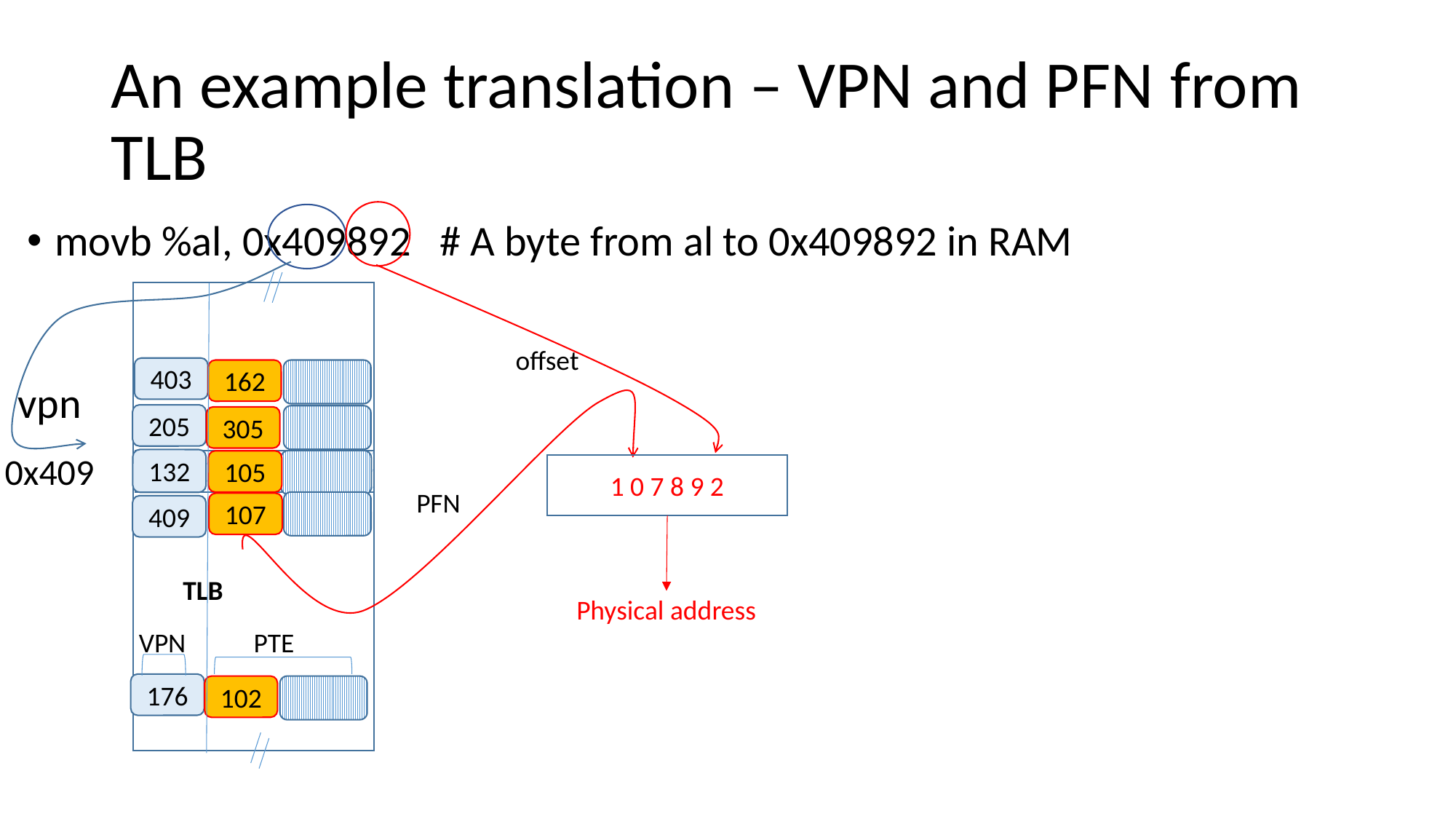

# An example translation – VPN and PFN from TLB

movb %al, 0x409892   # A byte from al to 0x409892 in RAM

vpn
0x409
offset

TLB
403
162

PFN
205

305
132

105
1 0 7 8 9 2

107
409
Physical address

VPN           PTE

176
102